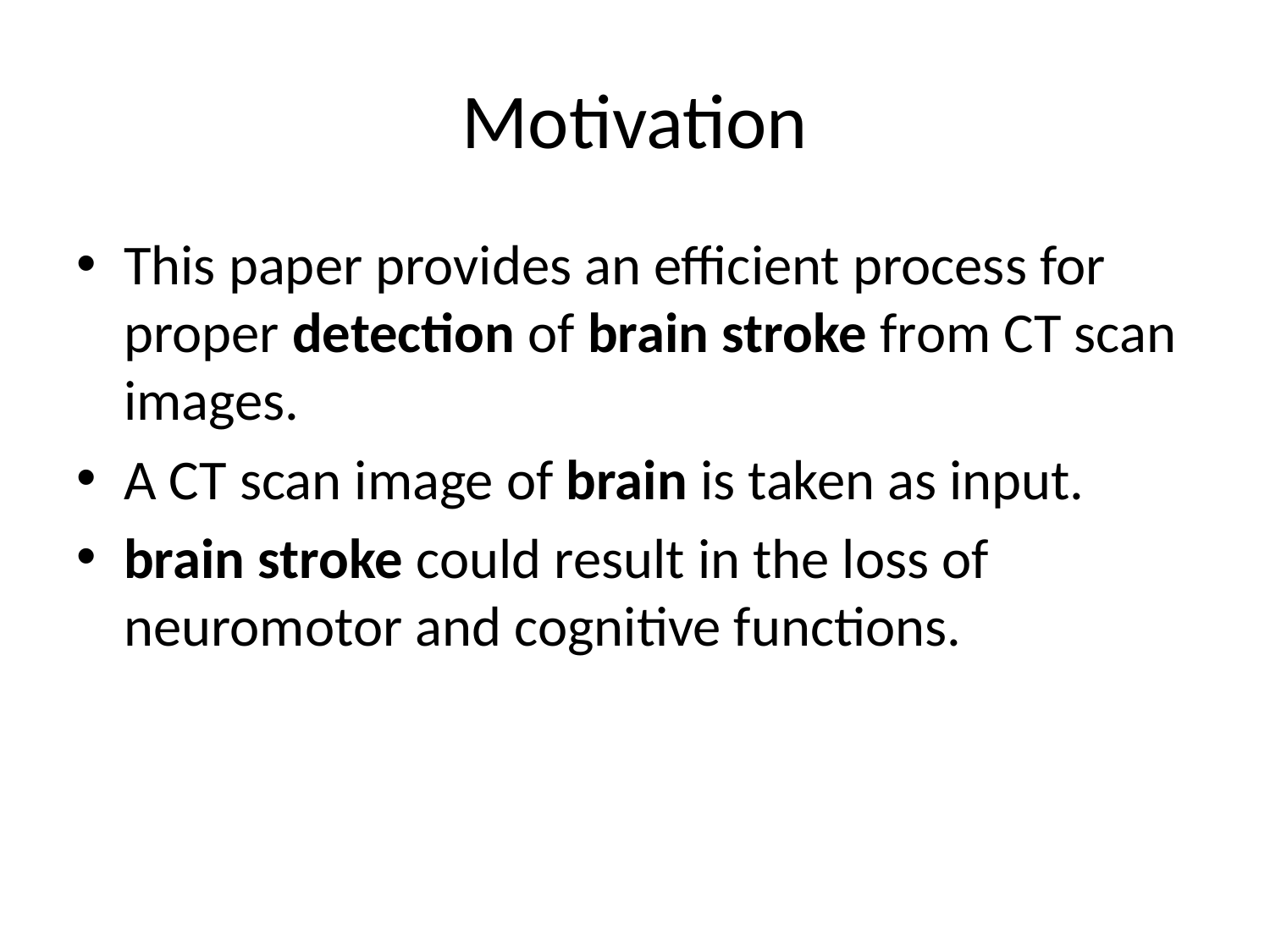

# Motivation
This paper provides an efficient process for proper detection of brain stroke from CT scan images.
A CT scan image of brain is taken as input.
brain stroke could result in the loss of neuromotor and cognitive functions.